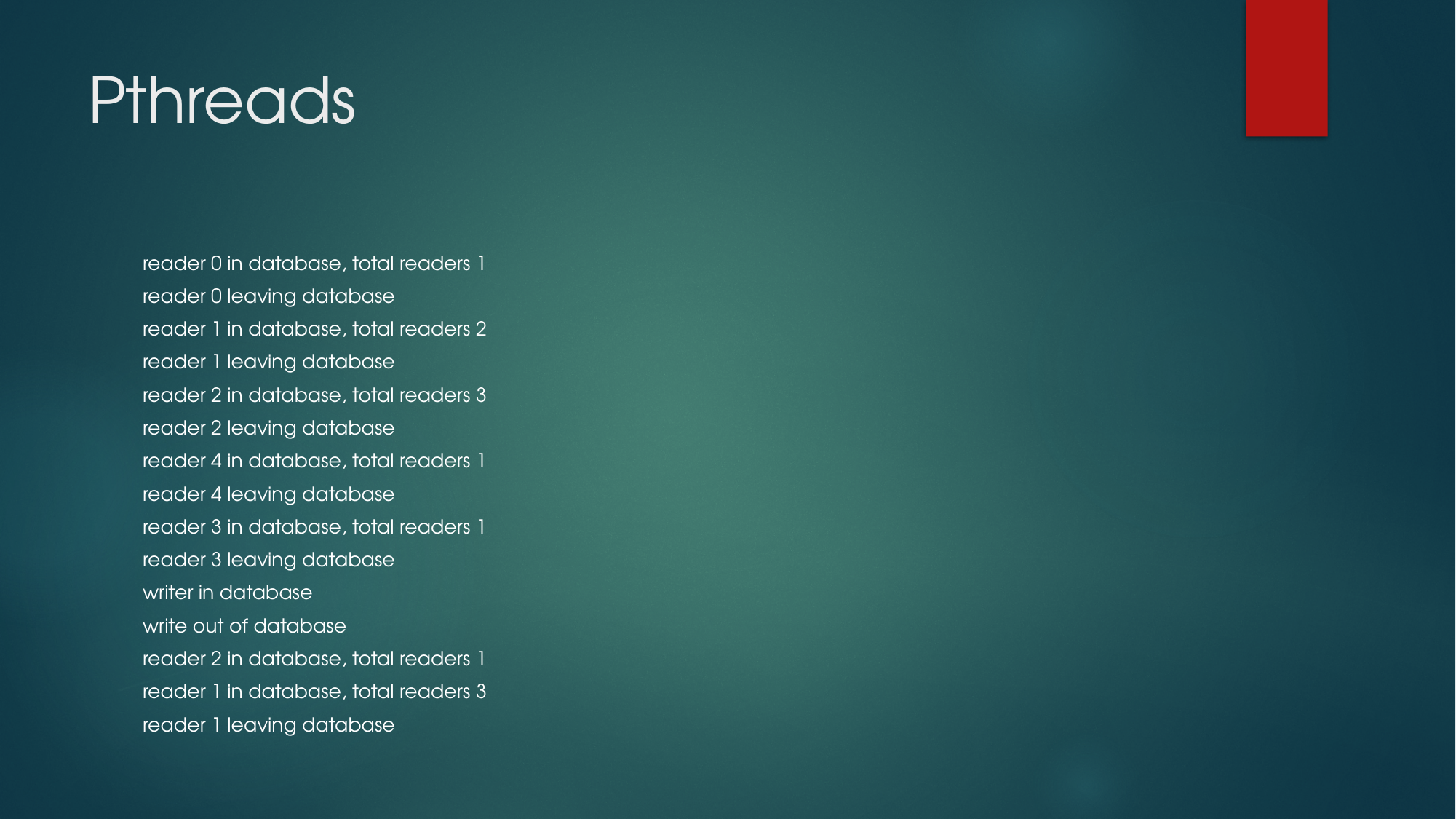

# Pthreads
reader 0 in database, total readers 1
reader 0 leaving database
reader 1 in database, total readers 2
reader 1 leaving database
reader 2 in database, total readers 3
reader 2 leaving database
reader 4 in database, total readers 1
reader 4 leaving database
reader 3 in database, total readers 1
reader 3 leaving database
writer in database
write out of database
reader 2 in database, total readers 1
reader 1 in database, total readers 3
reader 1 leaving database